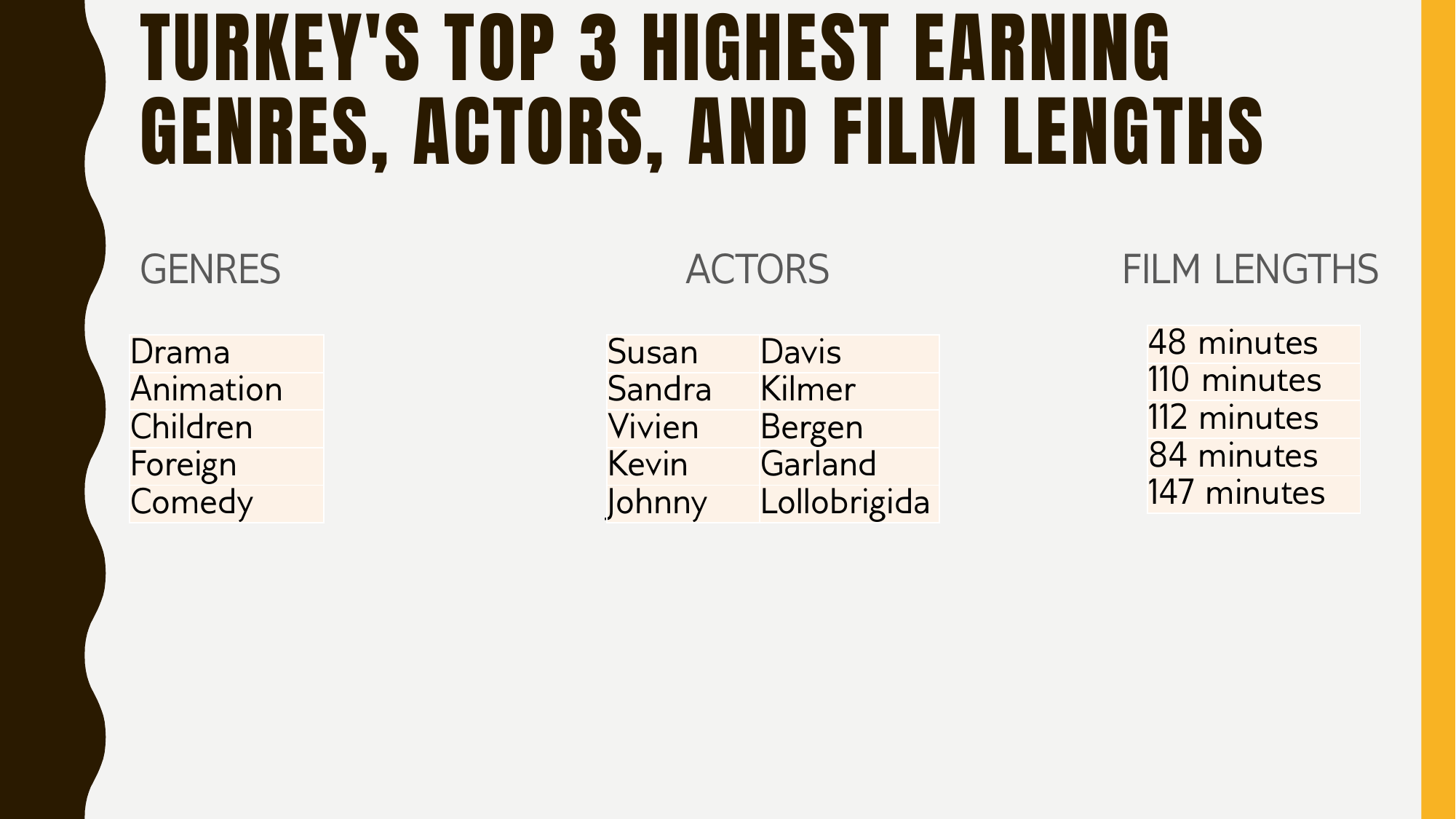

# Turkey's top 3 highest earning Genres, Actors, and film lengths
GENRES				ACTORS			FILM LENGTHS
| 48 minutes |
| --- |
| 110 minutes |
| 112 minutes |
| 84 minutes |
| 147 minutes |
| Drama |
| --- |
| Animation |
| Children |
| Foreign |
| Comedy |
| Susan | Davis |
| --- | --- |
| Sandra | Kilmer |
| Vivien | Bergen |
| Kevin | Garland |
| Johnny | Lollobrigida |